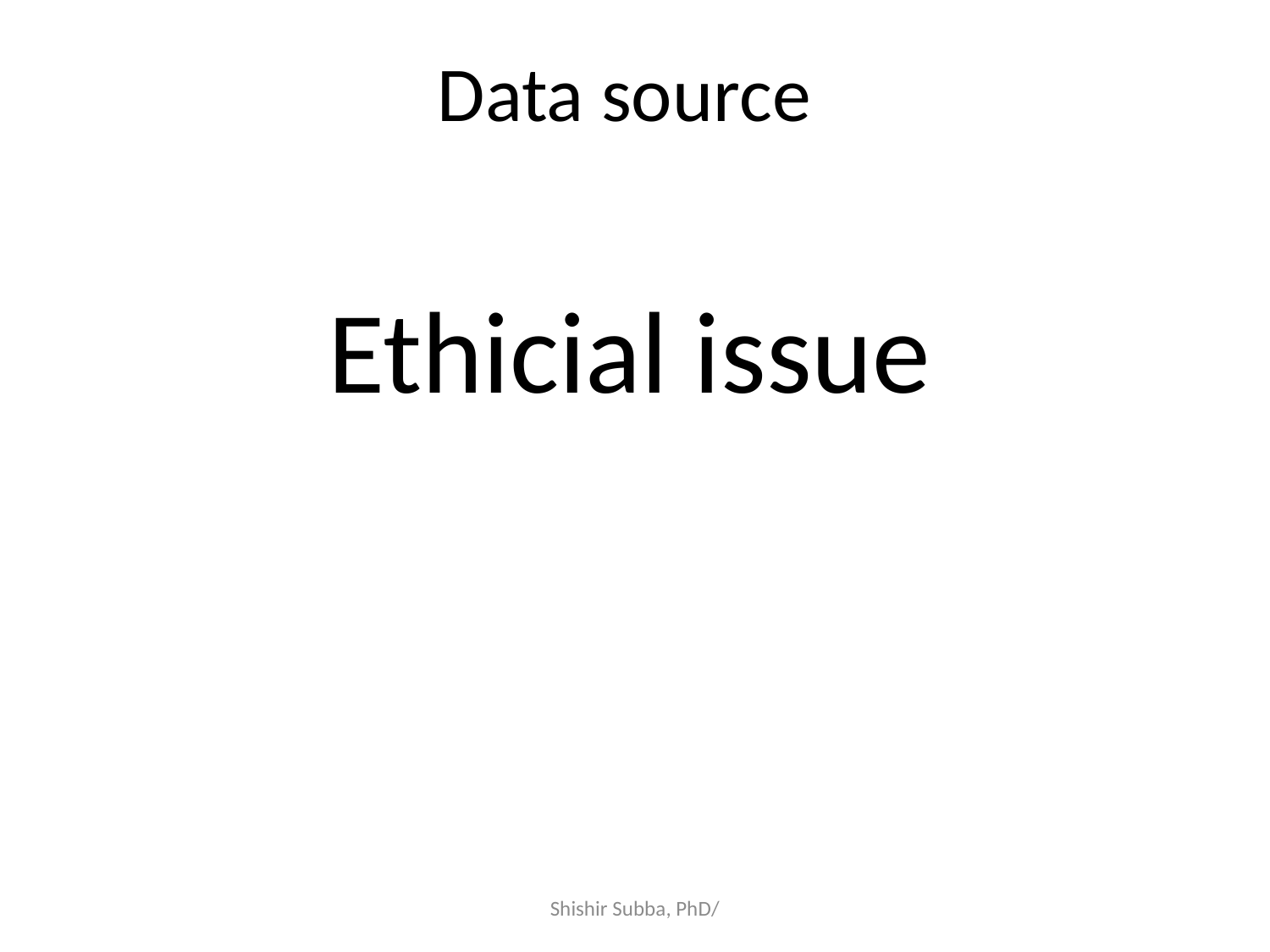

# Data source

Ethicial issue
Shishir Subba, PhD/